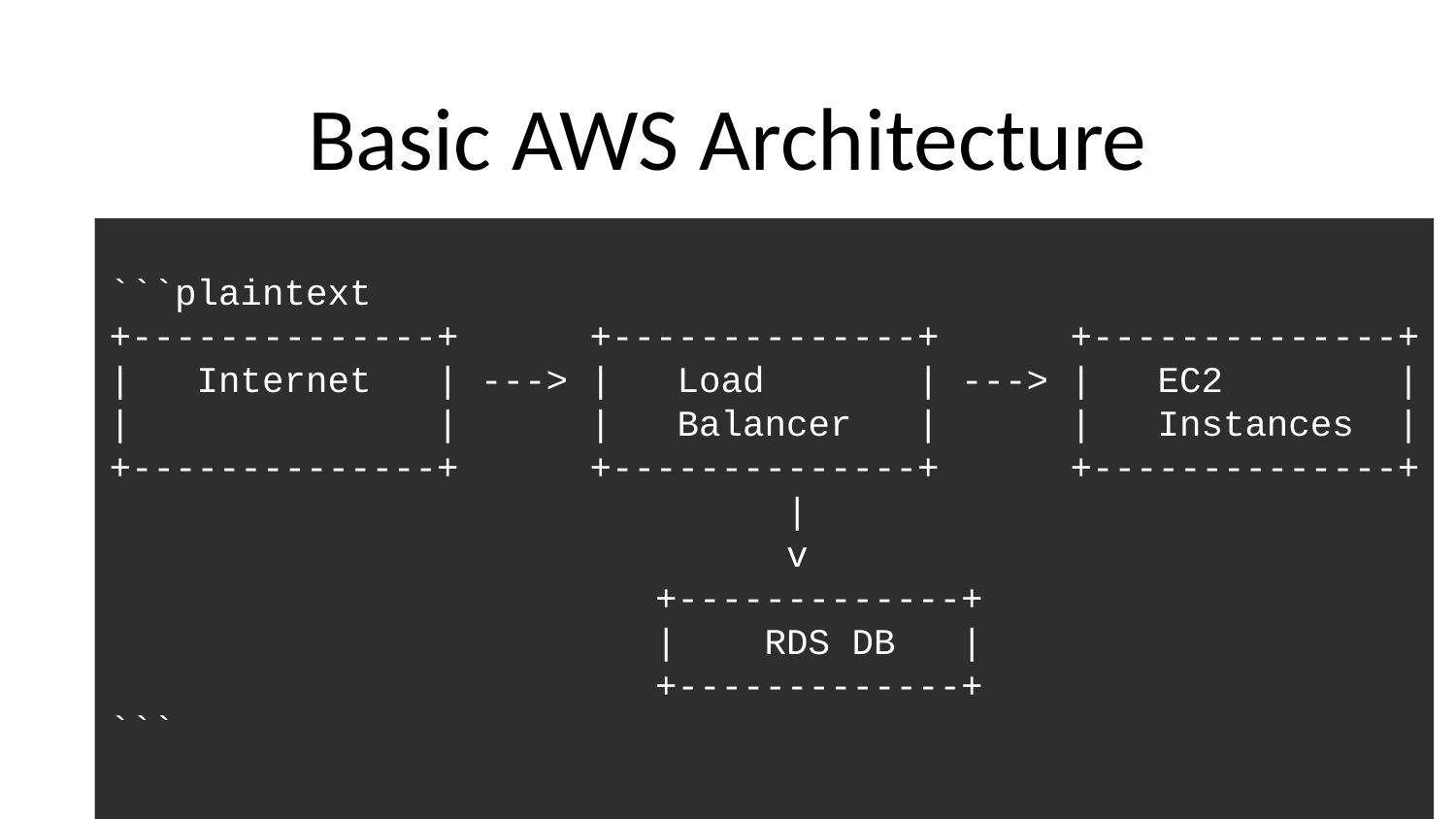

# Basic AWS Architecture

```plaintext
+--------------+      +--------------+      +--------------+
|   Internet   | ---> |   Load       | ---> |   EC2        |
|              |      |   Balancer   |      |   Instances  |
+--------------+      +--------------+      +--------------+
                               |
                               v
                         +-------------+
                         |    RDS DB   |
                         +-------------+
```